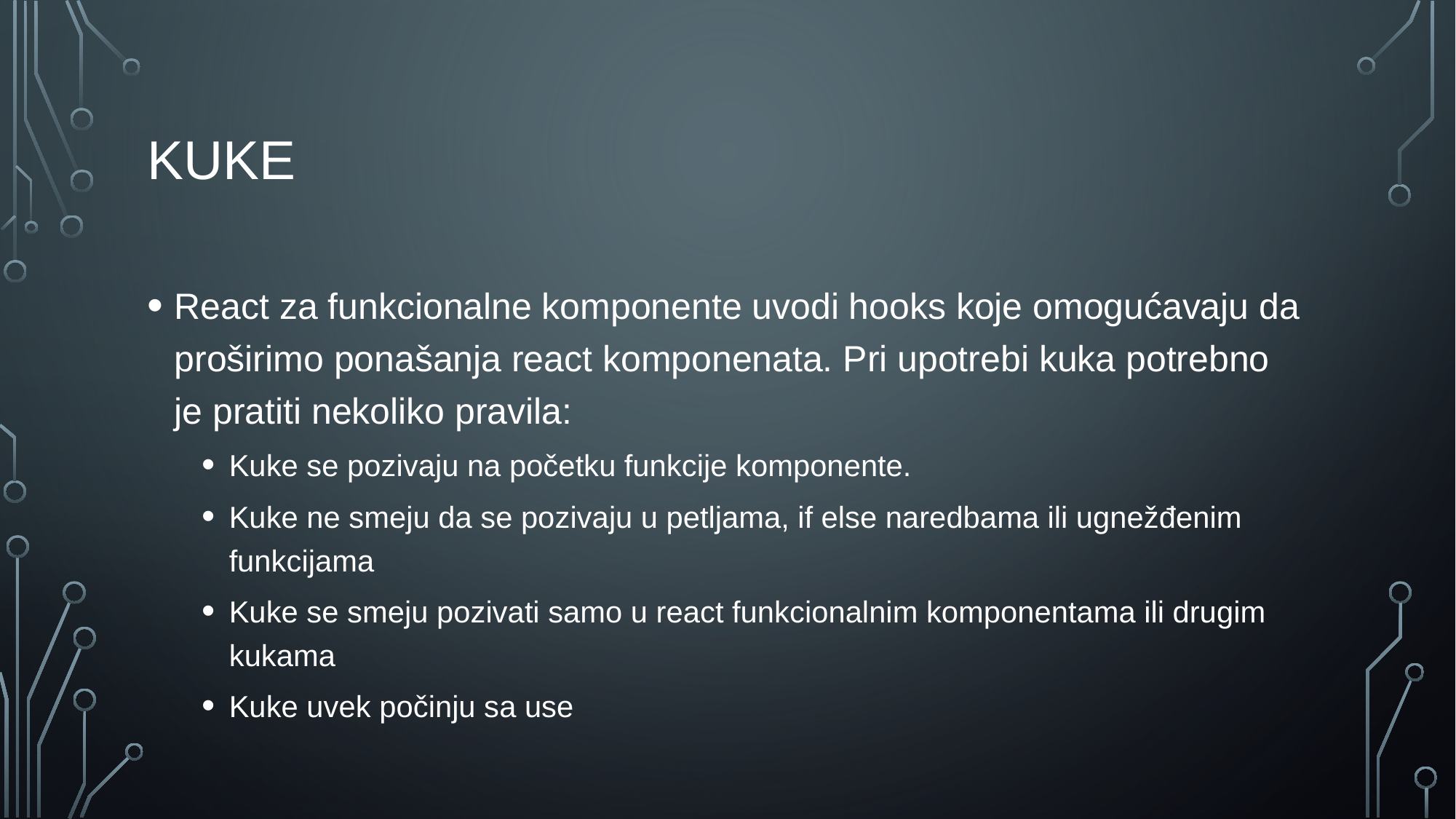

# Kuke
React za funkcionalne komponente uvodi hooks koje omogućavaju da proširimo ponašanja react komponenata. Pri upotrebi kuka potrebno je pratiti nekoliko pravila:
Kuke se pozivaju na početku funkcije komponente.
Kuke ne smeju da se pozivaju u petljama, if else naredbama ili ugnežđenim funkcijama
Kuke se smeju pozivati samo u react funkcionalnim komponentama ili drugim kukama
Kuke uvek počinju sa use